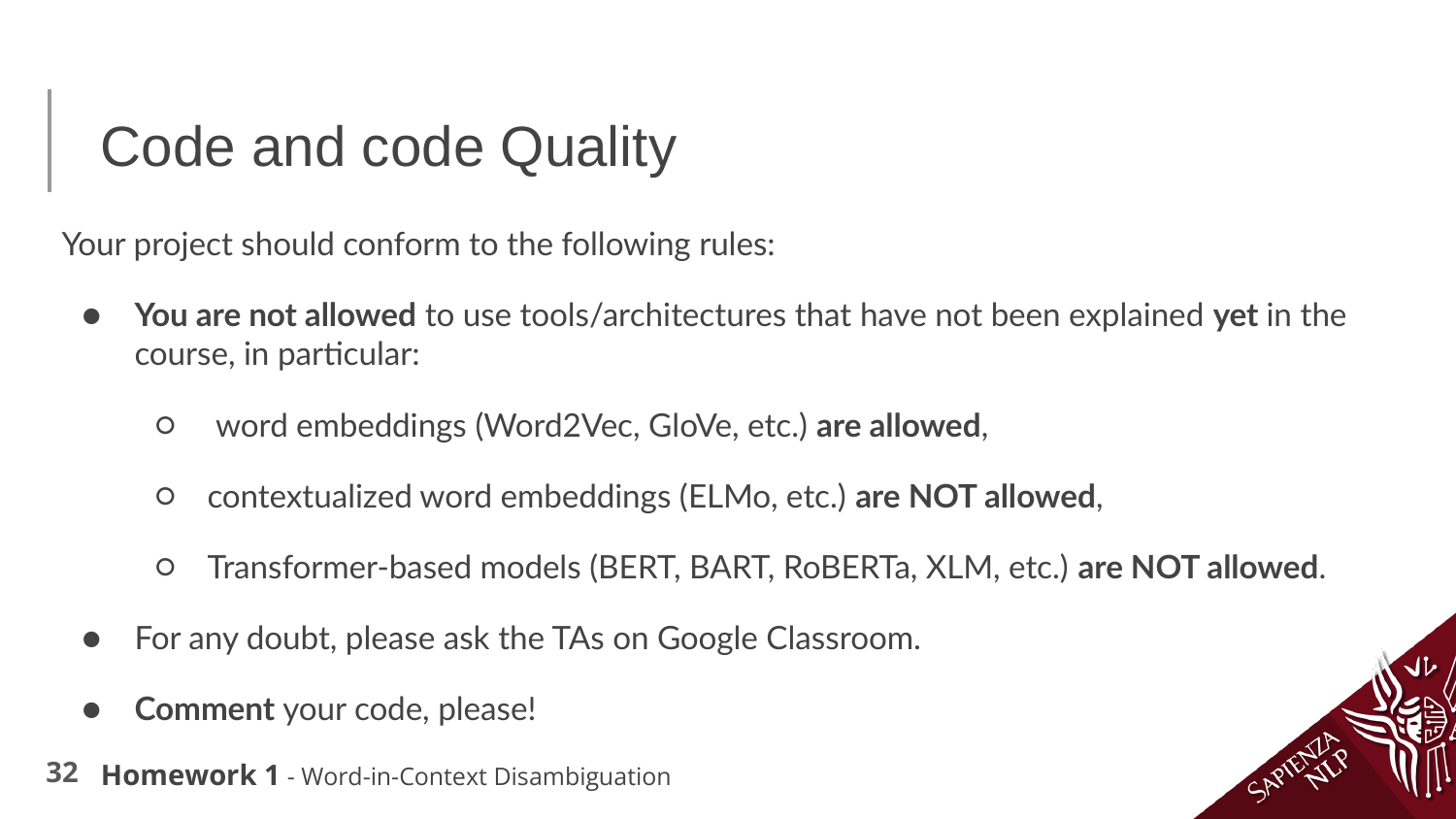

# Code and code Quality
Your project should conform to the following rules:
You are not allowed to use tools/architectures that have not been explained yet in the course, in particular:
 word embeddings (Word2Vec, GloVe, etc.) are allowed,
contextualized word embeddings (ELMo, etc.) are NOT allowed,
Transformer-based models (BERT, BART, RoBERTa, XLM, etc.) are NOT allowed.
For any doubt, please ask the TAs on Google Classroom.
Comment your code, please!
Homework 1 - Word-in-Context Disambiguation